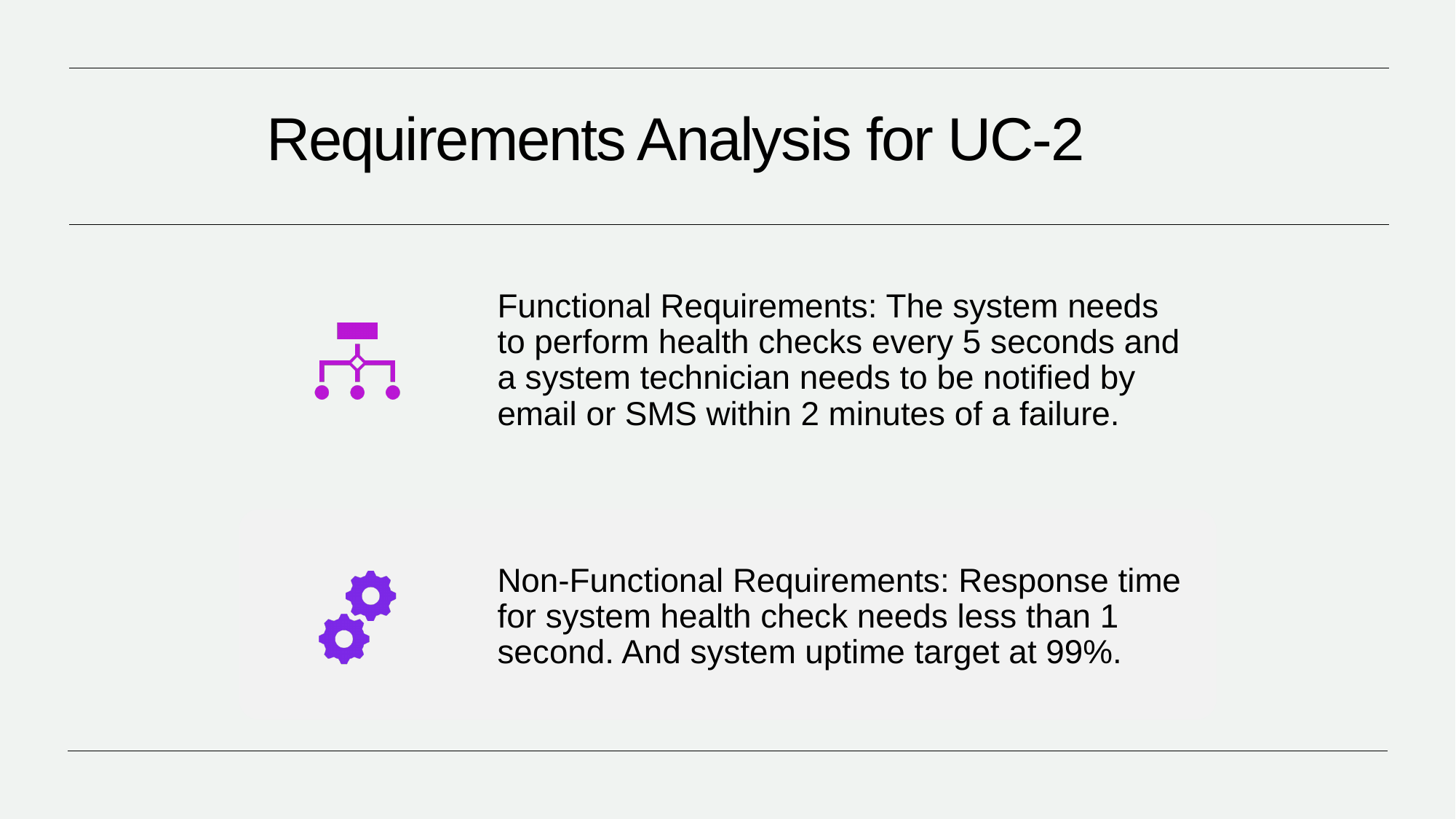

# Requirements Analysis for UC-2
Functional Requirements: The system needs to perform health checks every 5 seconds and a system technician needs to be notified by email or SMS within 2 minutes of a failure.
Non-Functional Requirements: Response time for system health check needs less than 1 second. And system uptime target at 99%.